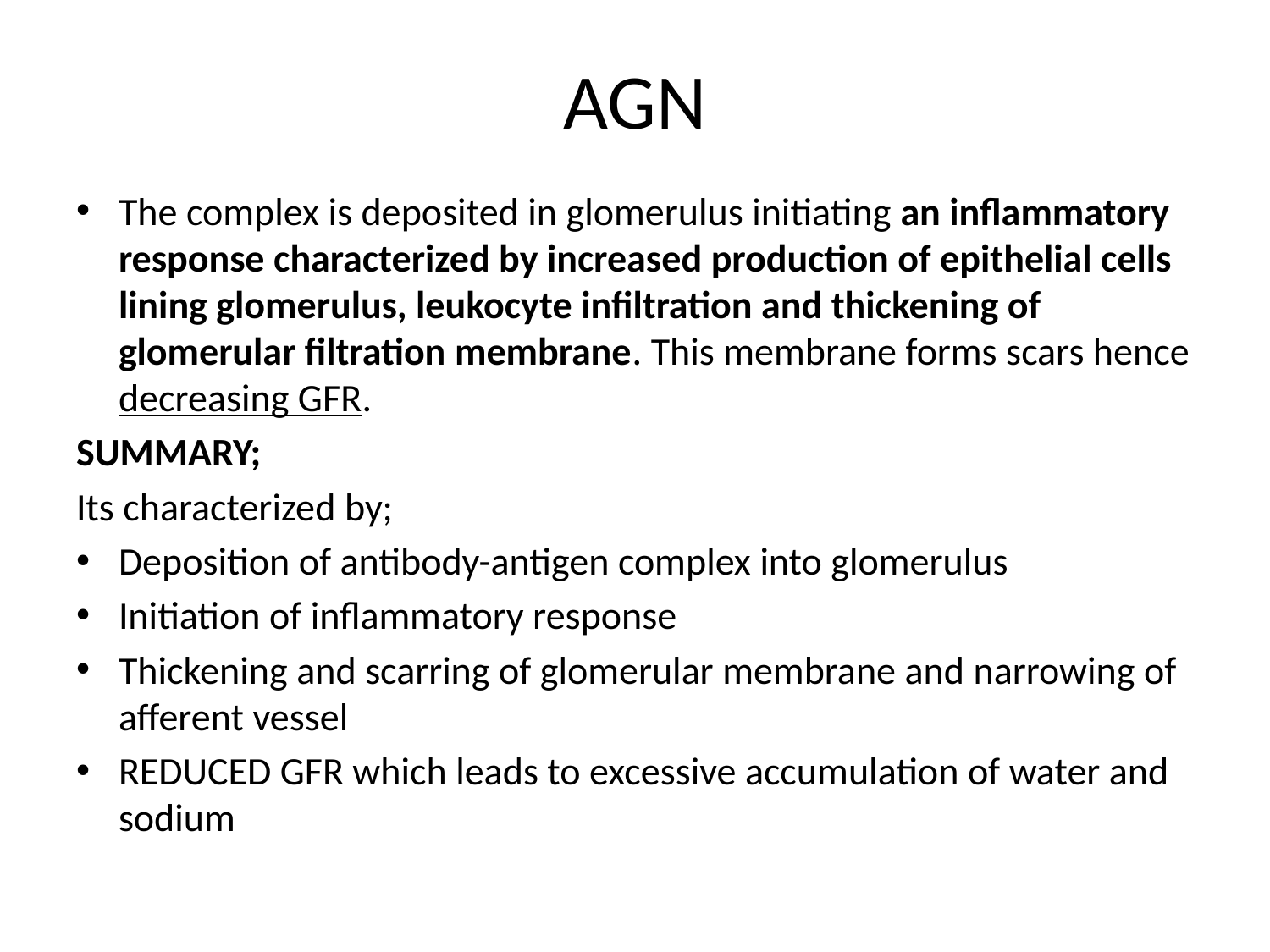

# AGN
The complex is deposited in glomerulus initiating an inflammatory response characterized by increased production of epithelial cells lining glomerulus, leukocyte infiltration and thickening of glomerular filtration membrane. This membrane forms scars hence decreasing GFR.
SUMMARY;
Its characterized by;
Deposition of antibody-antigen complex into glomerulus
Initiation of inflammatory response
Thickening and scarring of glomerular membrane and narrowing of afferent vessel
REDUCED GFR which leads to excessive accumulation of water and sodium